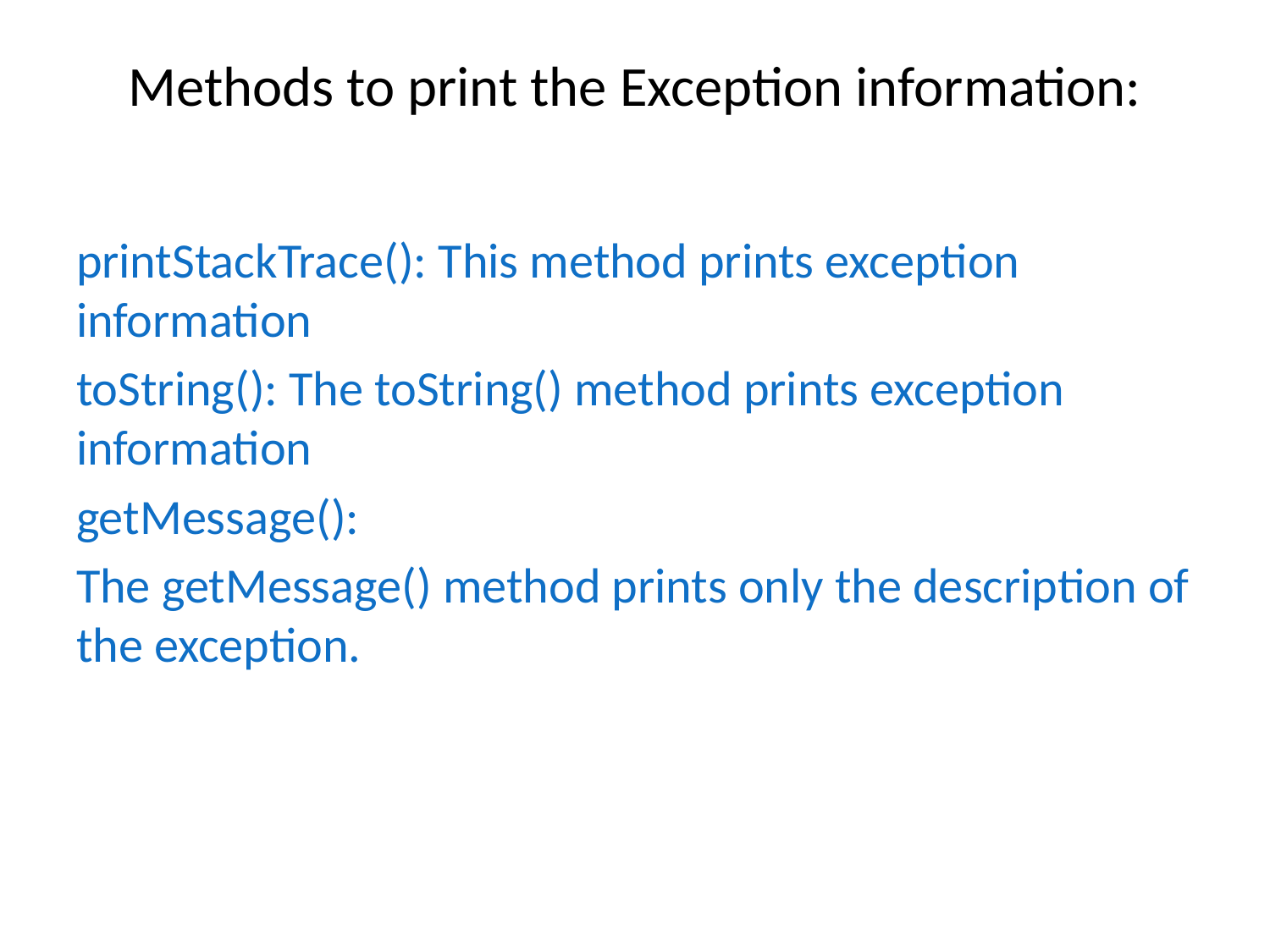

# Methods to print the Exception information:
printStackTrace(): This method prints exception information
toString(): The toString() method prints exception information
getMessage():
The getMessage() method prints only the description of the exception.